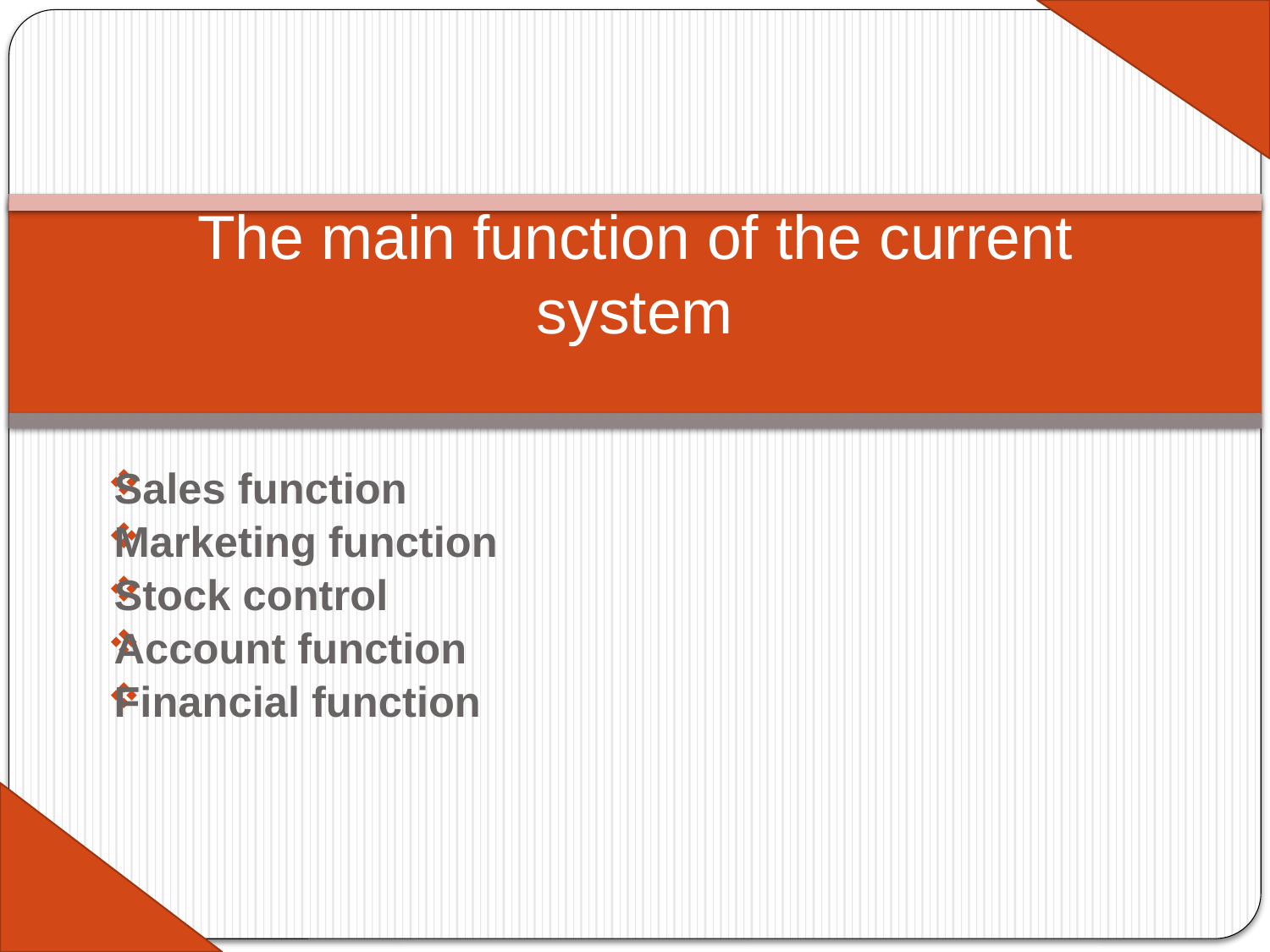

# The main function of the current system
Sales function
Marketing function
Stock control
Account function
Financial function